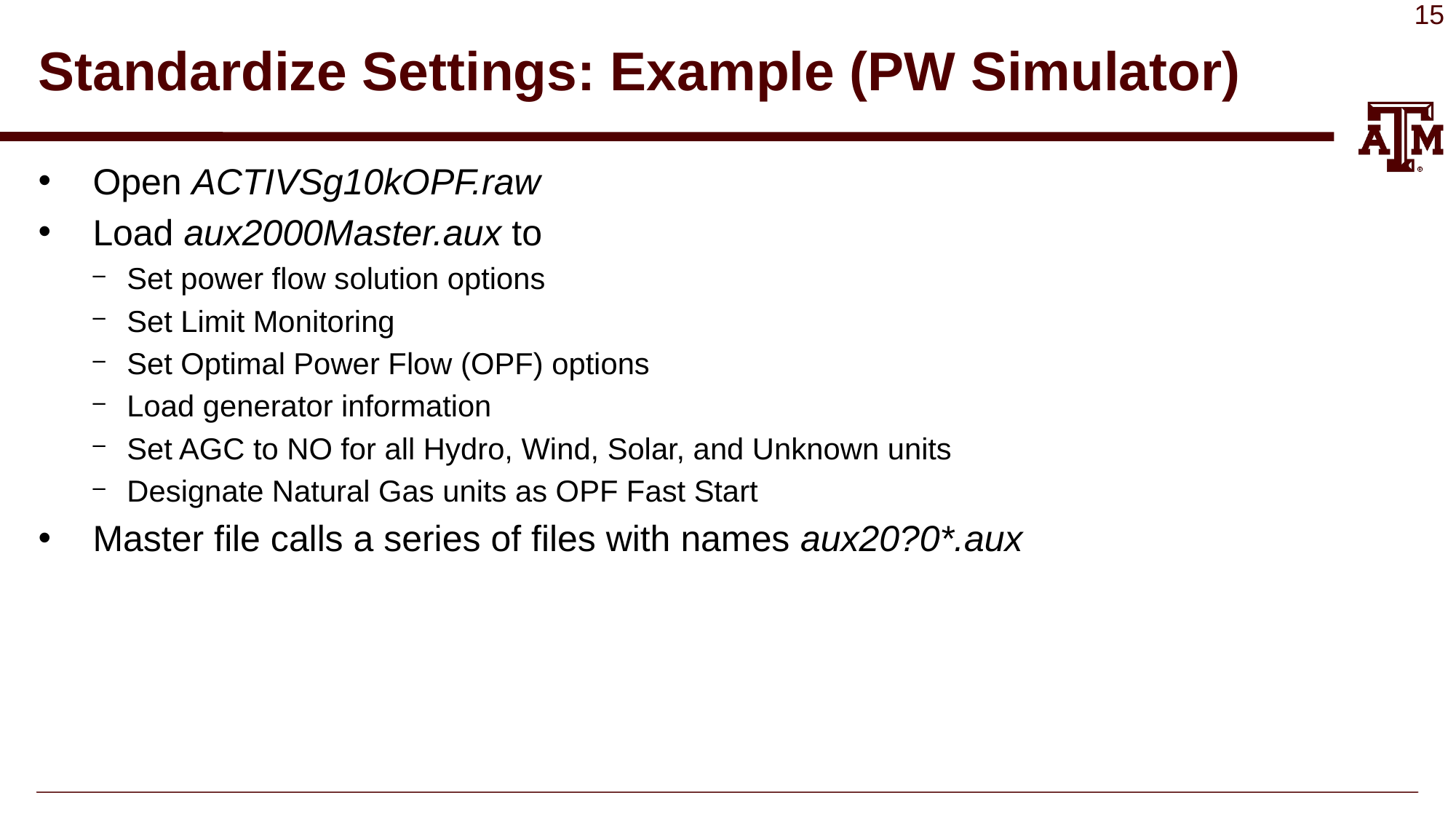

# Standardize Settings: Example (PW Simulator)
Open ACTIVSg10kOPF.raw
Load aux2000Master.aux to
Set power flow solution options
Set Limit Monitoring
Set Optimal Power Flow (OPF) options
Load generator information
Set AGC to NO for all Hydro, Wind, Solar, and Unknown units
Designate Natural Gas units as OPF Fast Start
Master file calls a series of files with names aux20?0*.aux